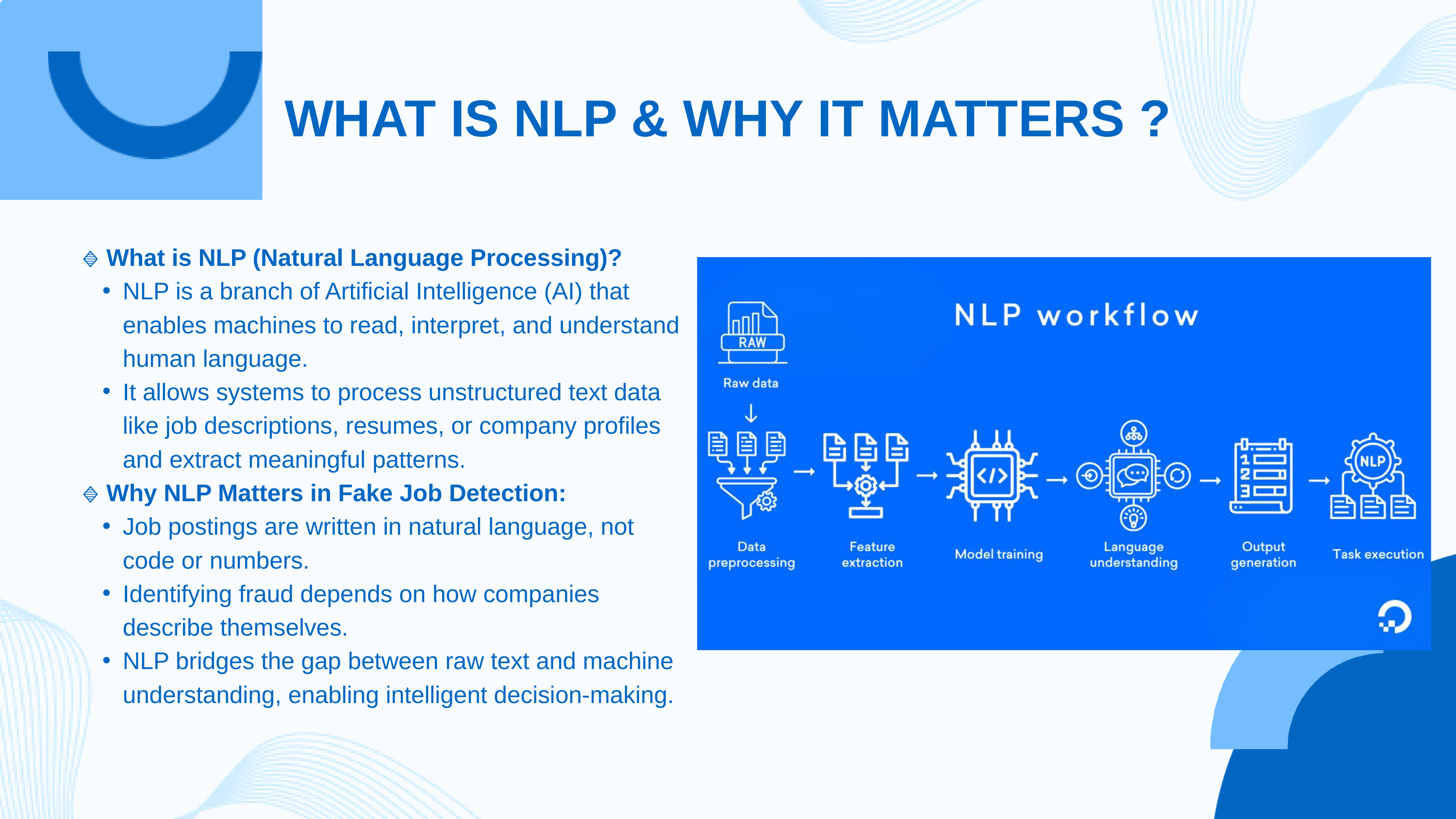

WHAT IS NLP & WHY IT MATTERS ?
🔹 What is NLP (Natural Language Processing)?
NLP is a branch of Artificial Intelligence (AI) that enables machines to read, interpret, and understand human language.
It allows systems to process unstructured text data like job descriptions, resumes, or company profiles  and extract meaningful patterns.
🔹 Why NLP Matters in Fake Job Detection:
Job postings are written in natural language, not code or numbers.
Identifying fraud depends on how companies describe themselves.
NLP bridges the gap between raw text and machine understanding, enabling intelligent decision-making.